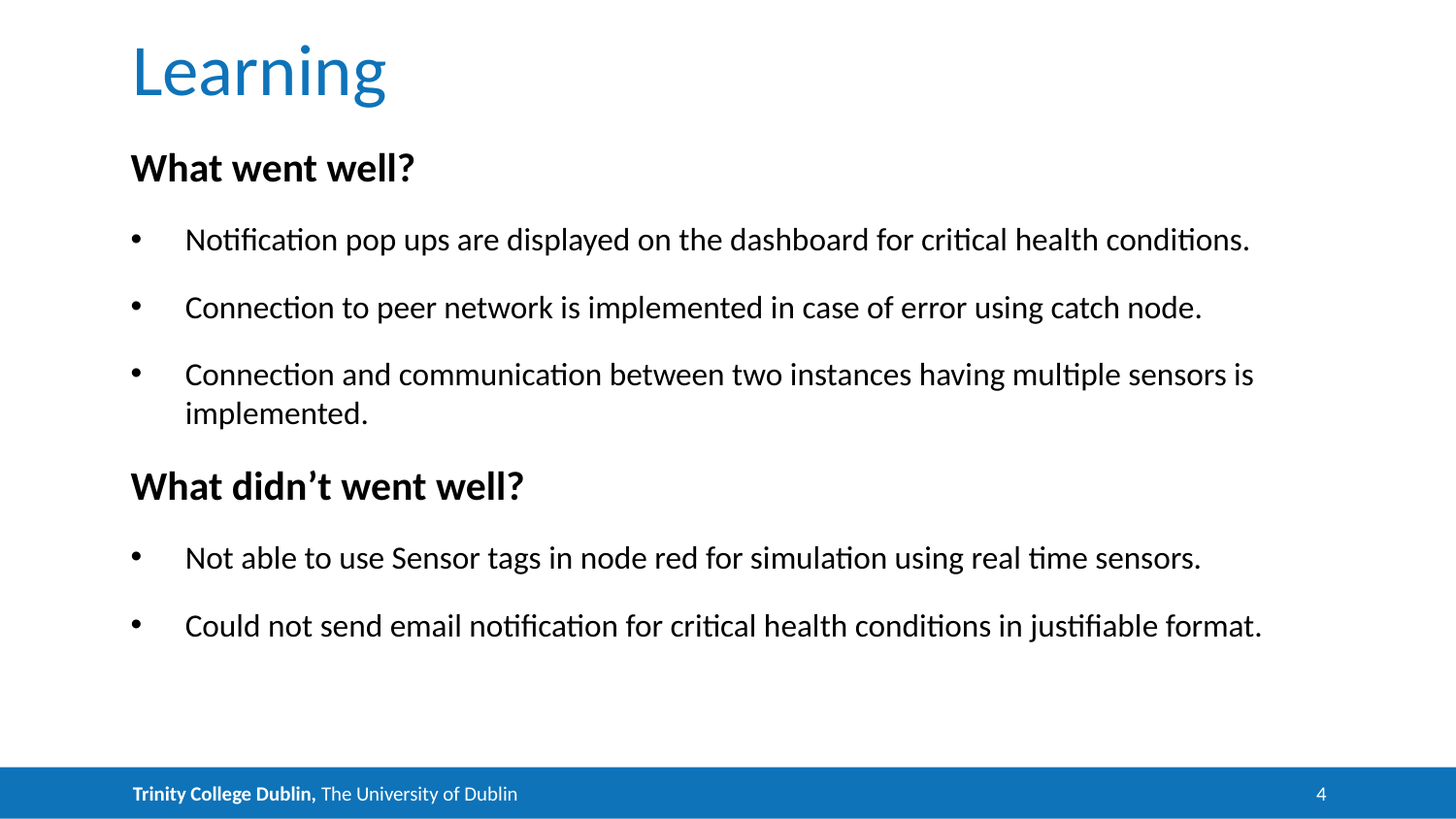

# Learning
What went well?
Notification pop ups are displayed on the dashboard for critical health conditions.
Connection to peer network is implemented in case of error using catch node.
Connection and communication between two instances having multiple sensors is implemented.
What didn’t went well?
Not able to use Sensor tags in node red for simulation using real time sensors.
Could not send email notification for critical health conditions in justifiable format.